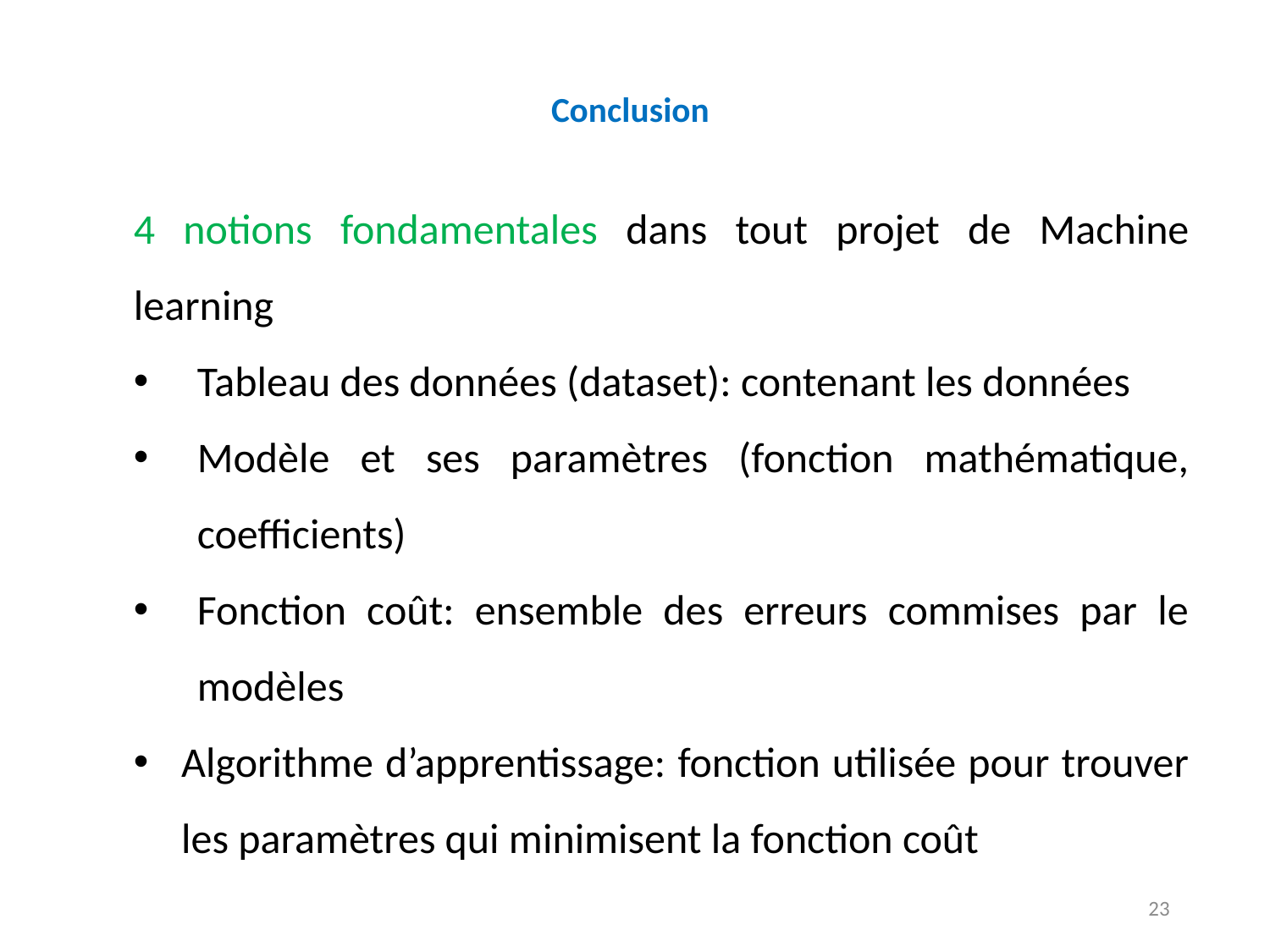

# Conclusion
4 notions fondamentales dans tout projet de Machine learning
Tableau des données (dataset): contenant les données
Modèle et ses paramètres (fonction mathématique, coefficients)
Fonction coût: ensemble des erreurs commises par le modèles
Algorithme d’apprentissage: fonction utilisée pour trouver les paramètres qui minimisent la fonction coût
23